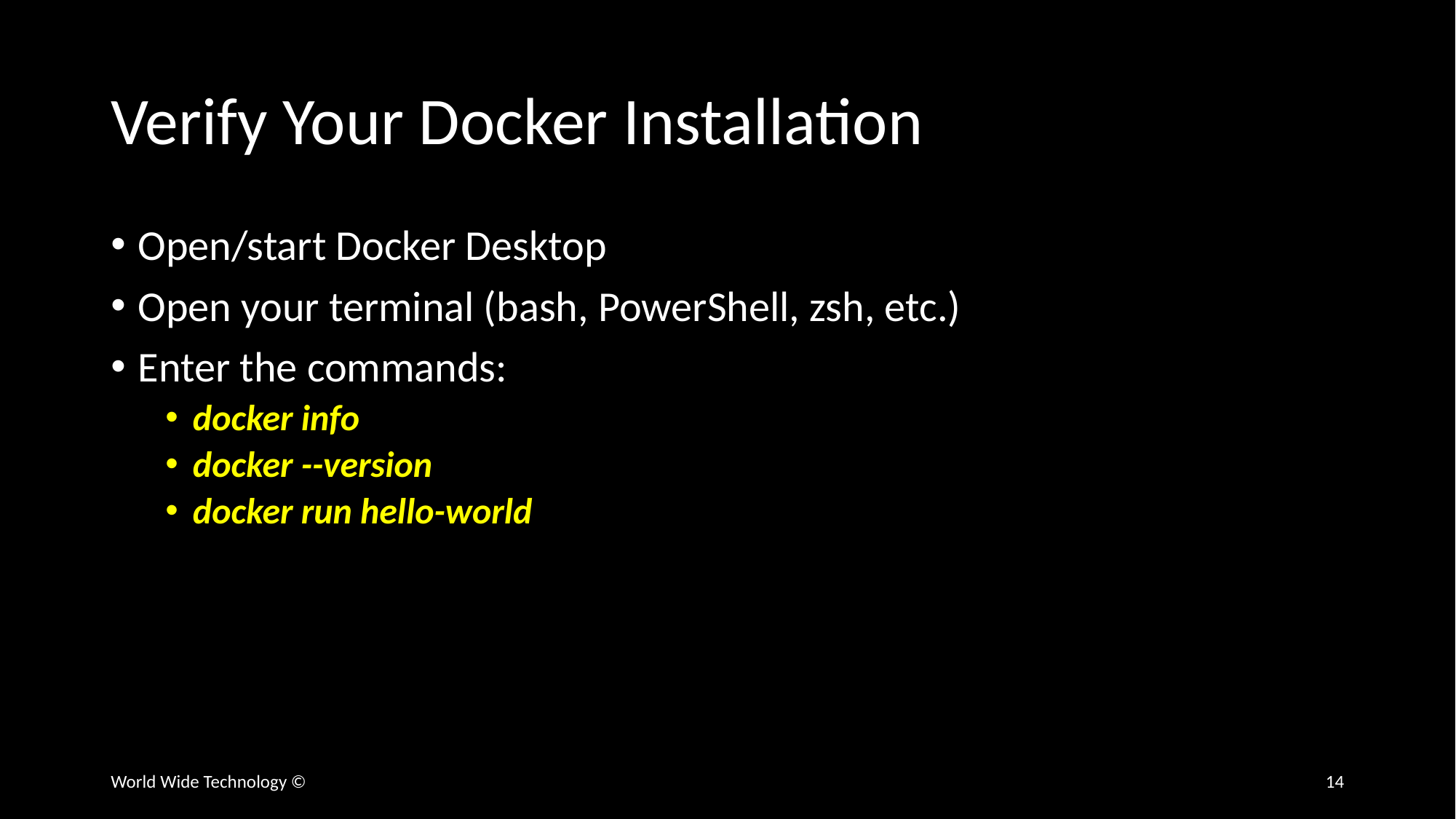

# Verify Your Docker Installation
Open/start Docker Desktop
Open your terminal (bash, PowerShell, zsh, etc.)
Enter the commands:
docker info
docker --version
docker run hello-world
World Wide Technology ©
14